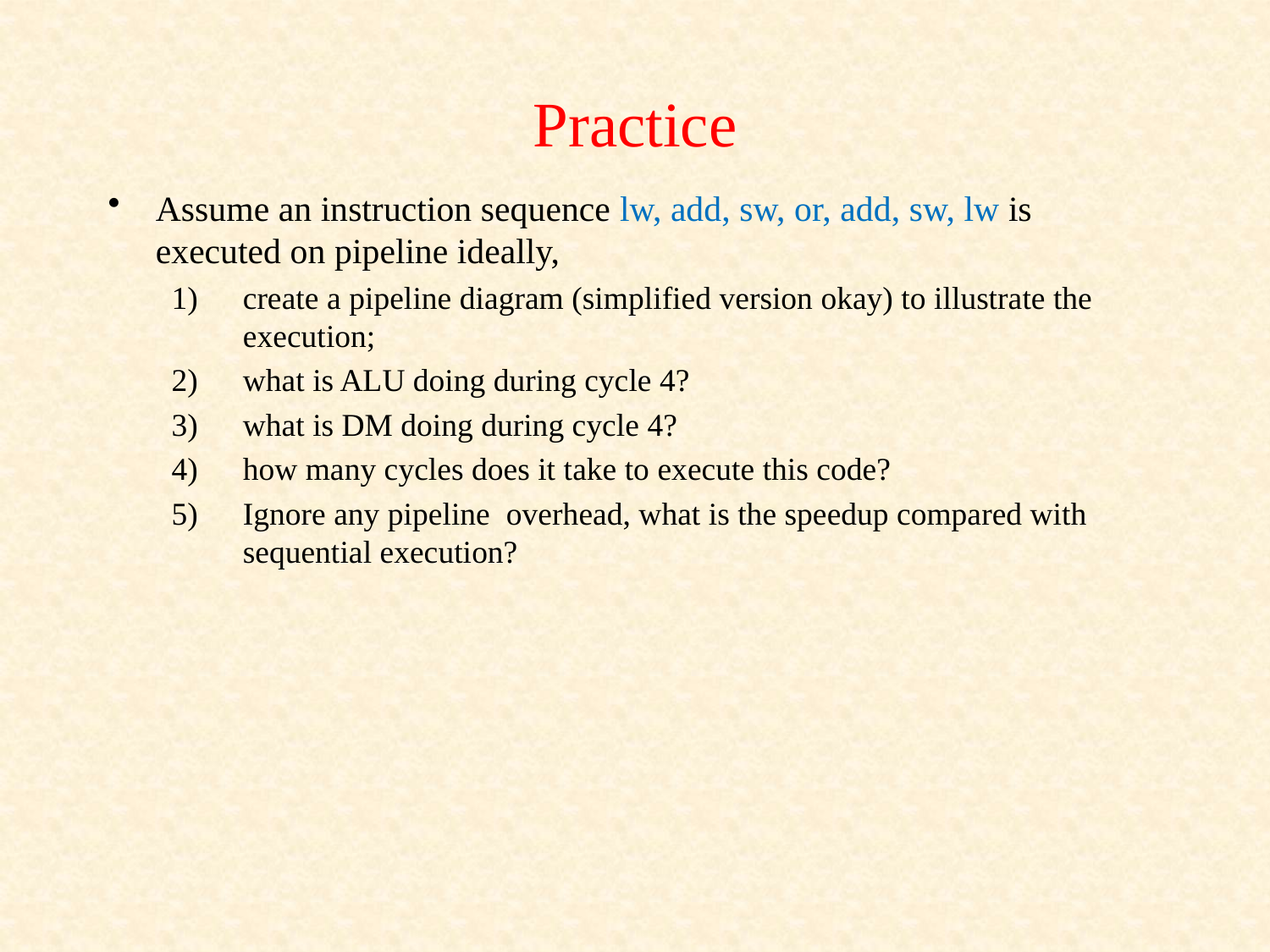

# Practice
Assume an instruction sequence lw, add, sw, or, add, sw, lw is executed on pipeline ideally,
create a pipeline diagram (simplified version okay) to illustrate the execution;
what is ALU doing during cycle 4?
what is DM doing during cycle 4?
how many cycles does it take to execute this code?
Ignore any pipeline  overhead, what is the speedup compared with sequential execution?